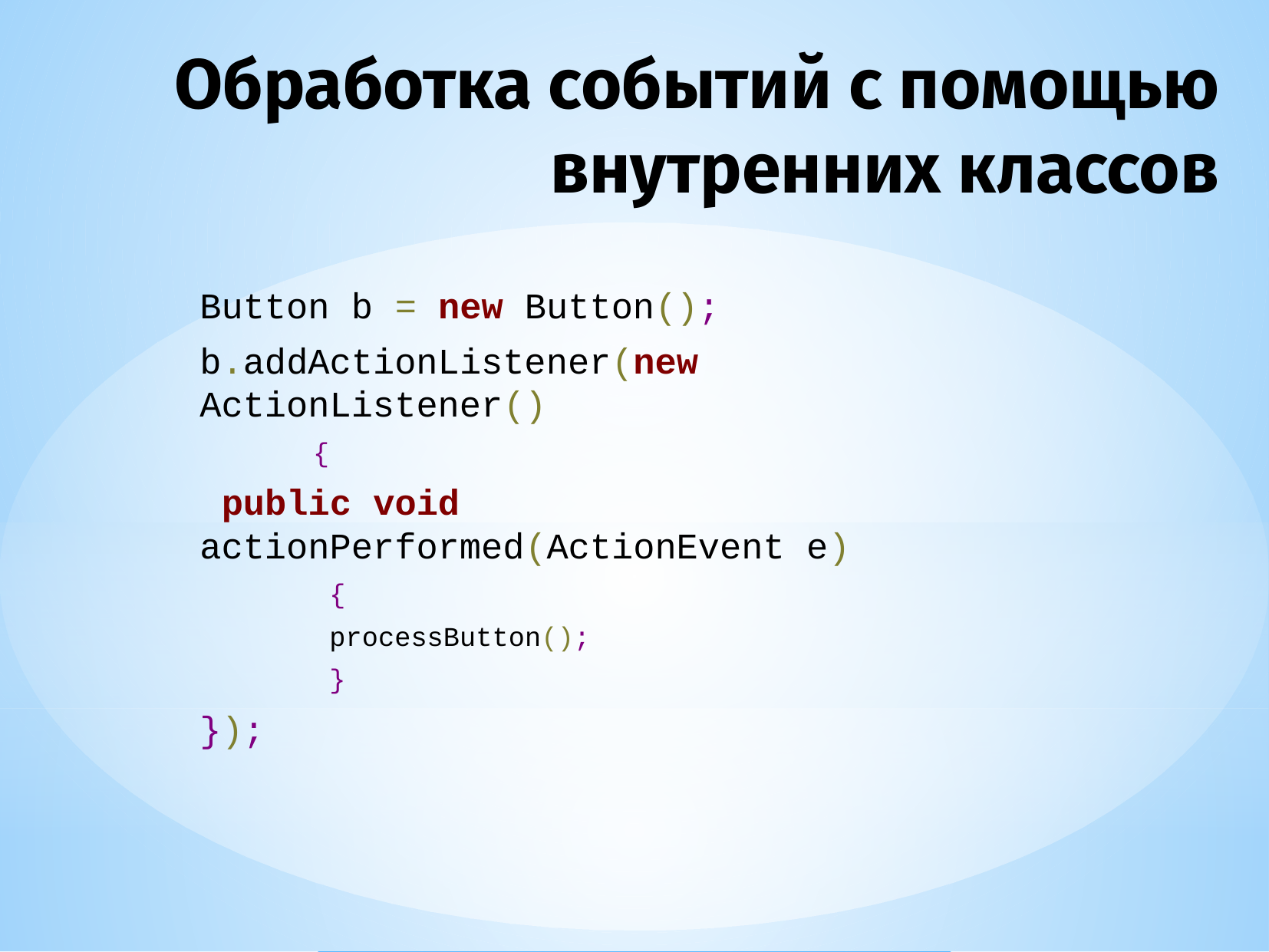

# Обработка событий с помощью внутренних классов
Button b = new Button();
b.addActionListener(new ActionListener()
{
 public void actionPerformed(ActionEvent e)
 {
 processButton();
 }
});